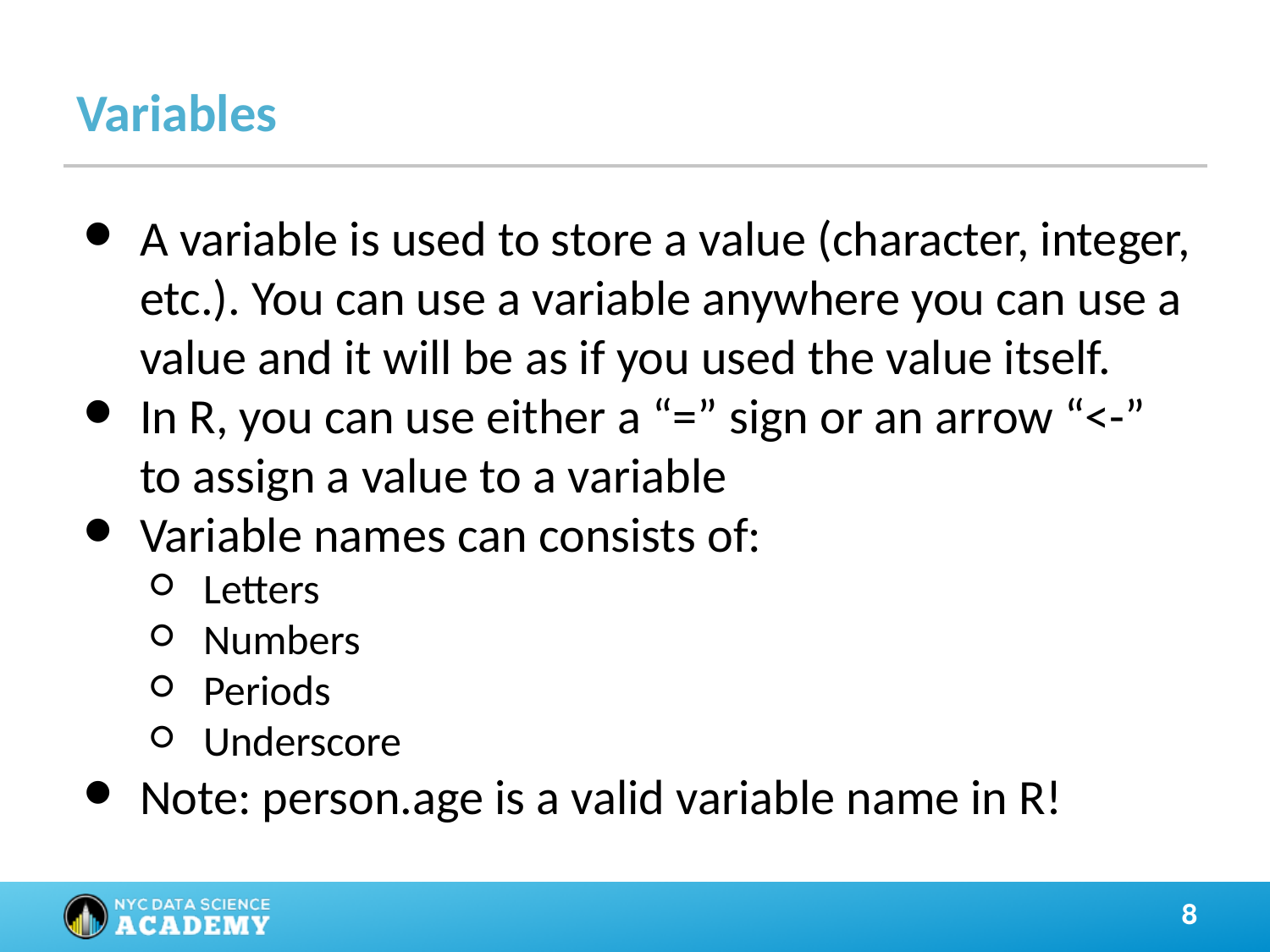

# Variables
A variable is used to store a value (character, integer, etc.). You can use a variable anywhere you can use a value and it will be as if you used the value itself.
In R, you can use either a “=” sign or an arrow “<-” to assign a value to a variable
Variable names can consists of:
Letters
Numbers
Periods
Underscore
Note: person.age is a valid variable name in R!
8